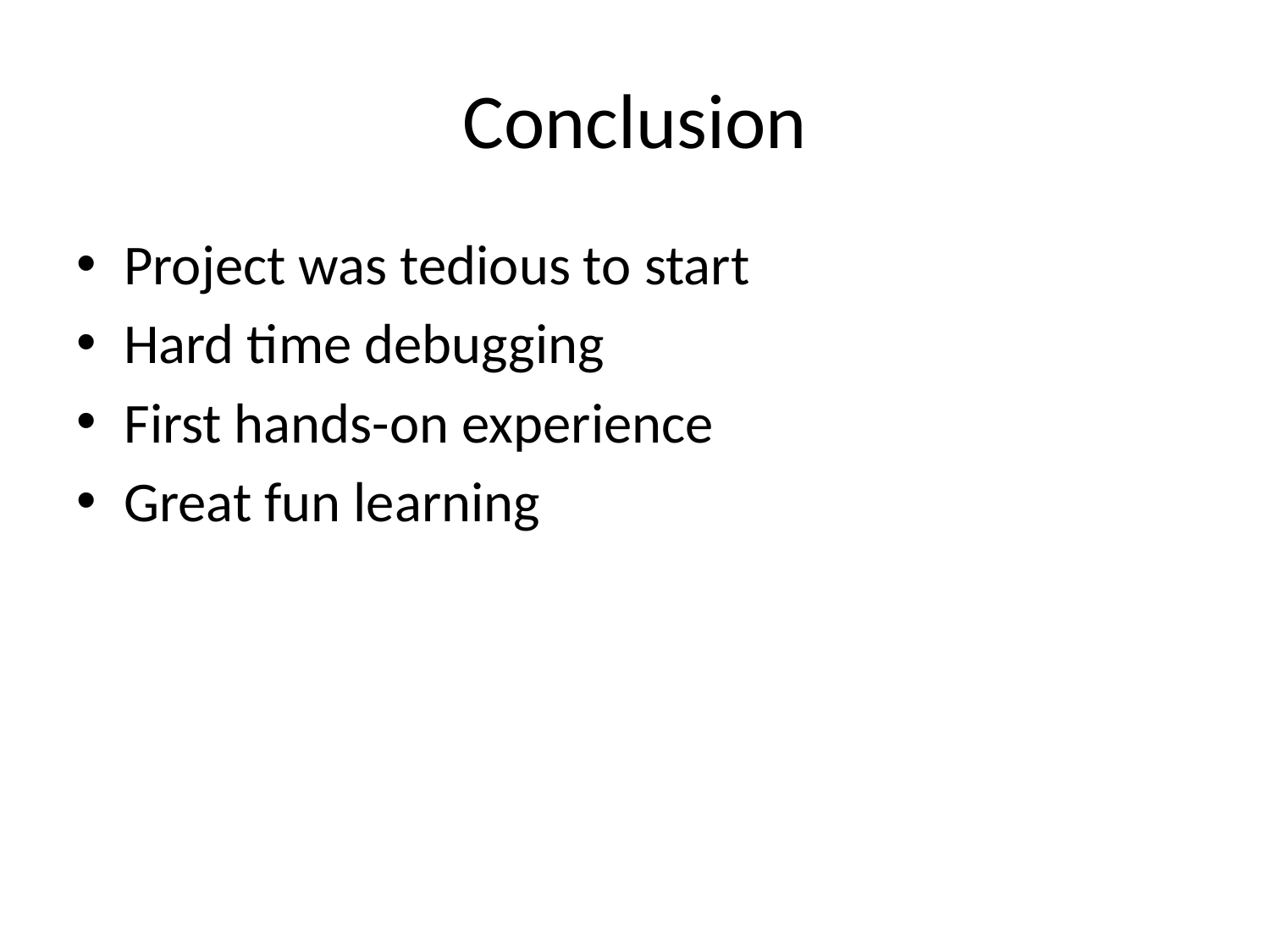

# Conclusion
Project was tedious to start
Hard time debugging
First hands-on experience
Great fun learning